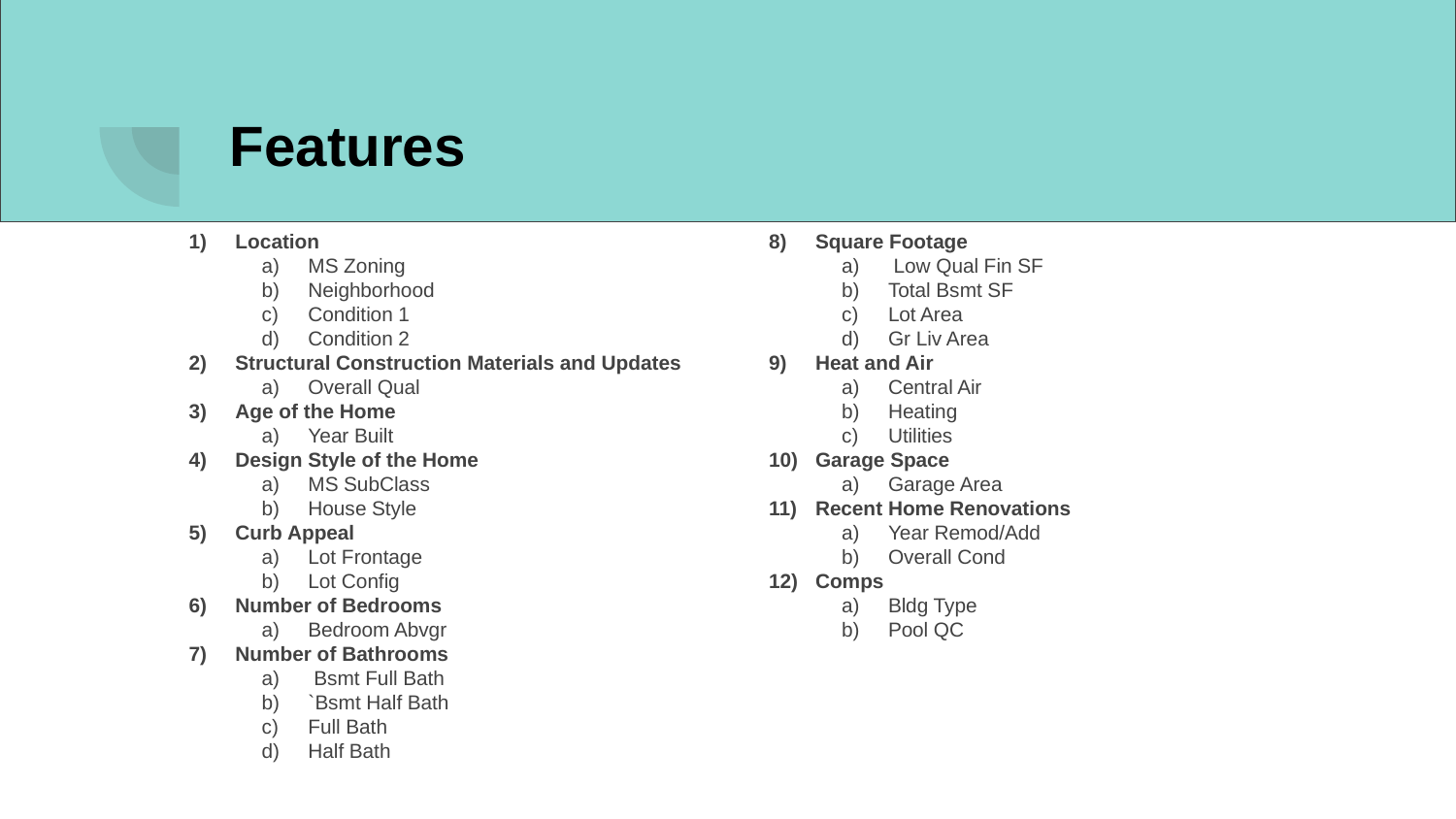

Features
# Location
MS Zoning
Neighborhood
Condition 1
Condition 2
Structural Construction Materials and Updates
Overall Qual
Age of the Home
Year Built
Design Style of the Home
MS SubClass
House Style
Curb Appeal
Lot Frontage
Lot Config
Number of Bedrooms
Bedroom Abvgr
Number of Bathrooms
 Bsmt Full Bath
`Bsmt Half Bath
Full Bath
Half Bath

Square Footage
 Low Qual Fin SF
Total Bsmt SF
Lot Area
Gr Liv Area
Heat and Air
Central Air
Heating
Utilities
Garage Space
Garage Area
Recent Home Renovations
Year Remod/Add
Overall Cond
Comps
Bldg Type
Pool QC